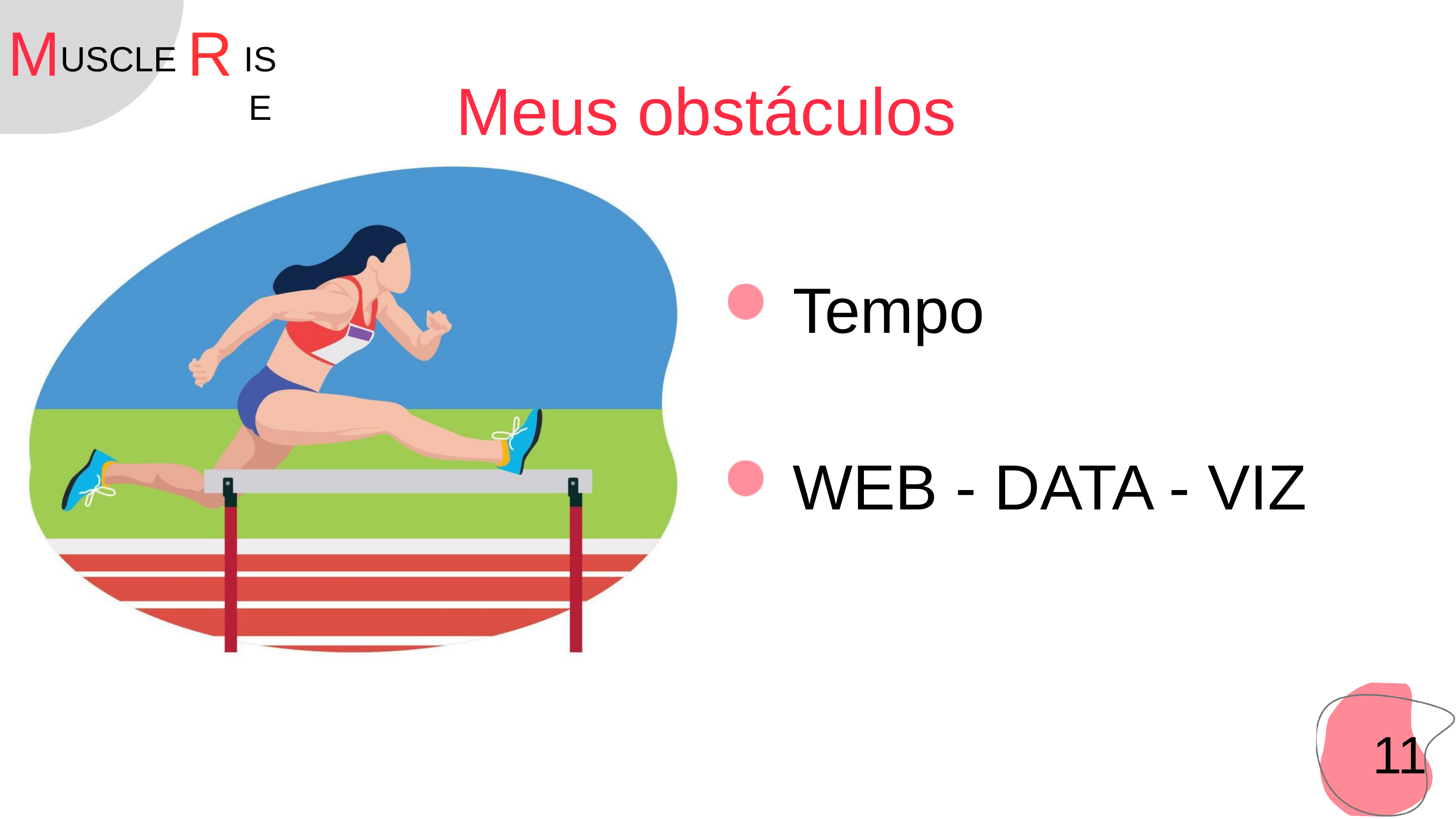

M
R
USCLE
ISE
Meus obstáculos

Tempo

WEB - DATA - VIZ

11